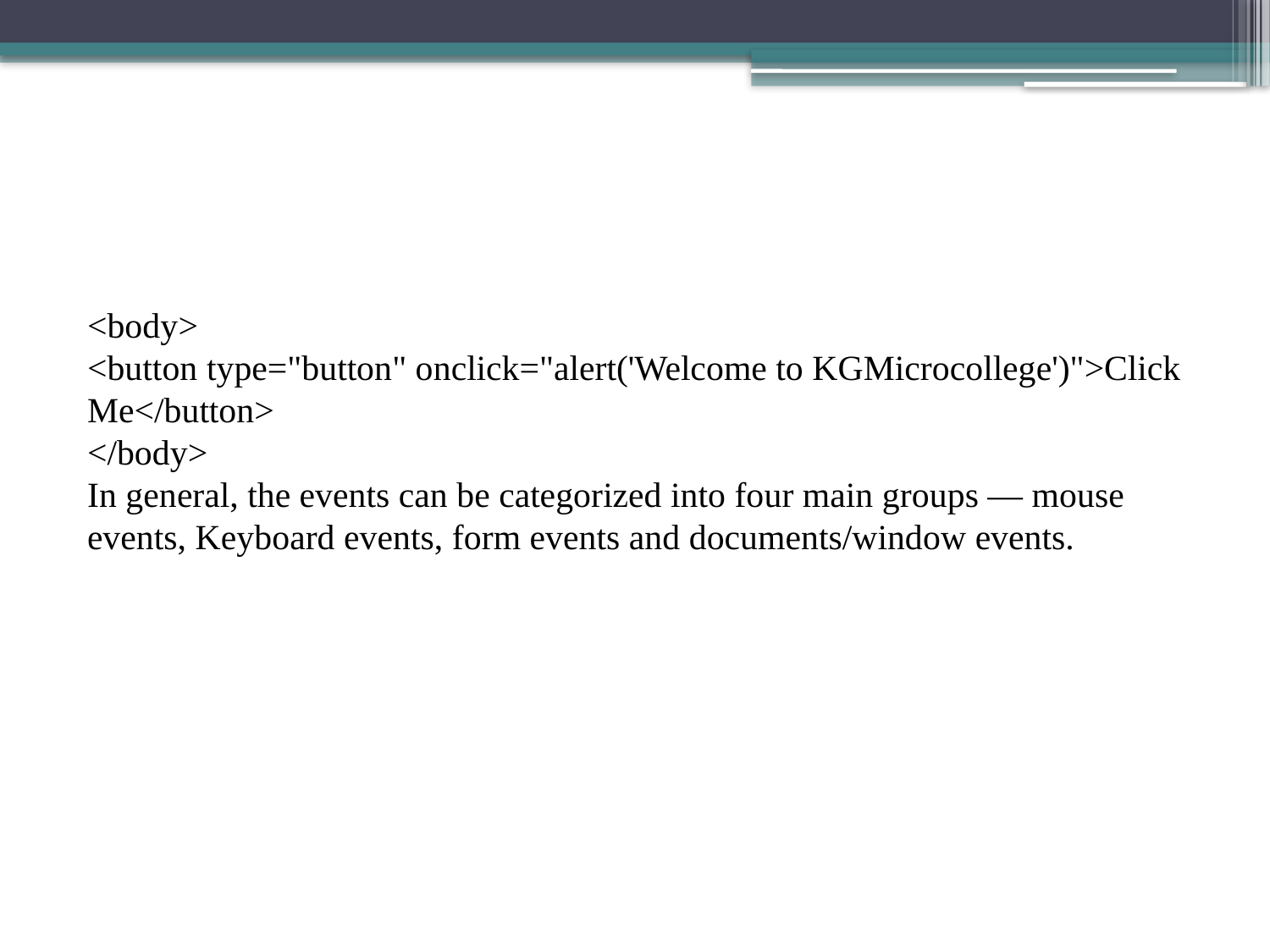

<body>
<button type="button" onclick="alert('Welcome to KGMicrocollege')">Click Me</button>
</body>
In general, the events can be categorized into four main groups — mouse events, Keyboard events, form events and documents/window events.